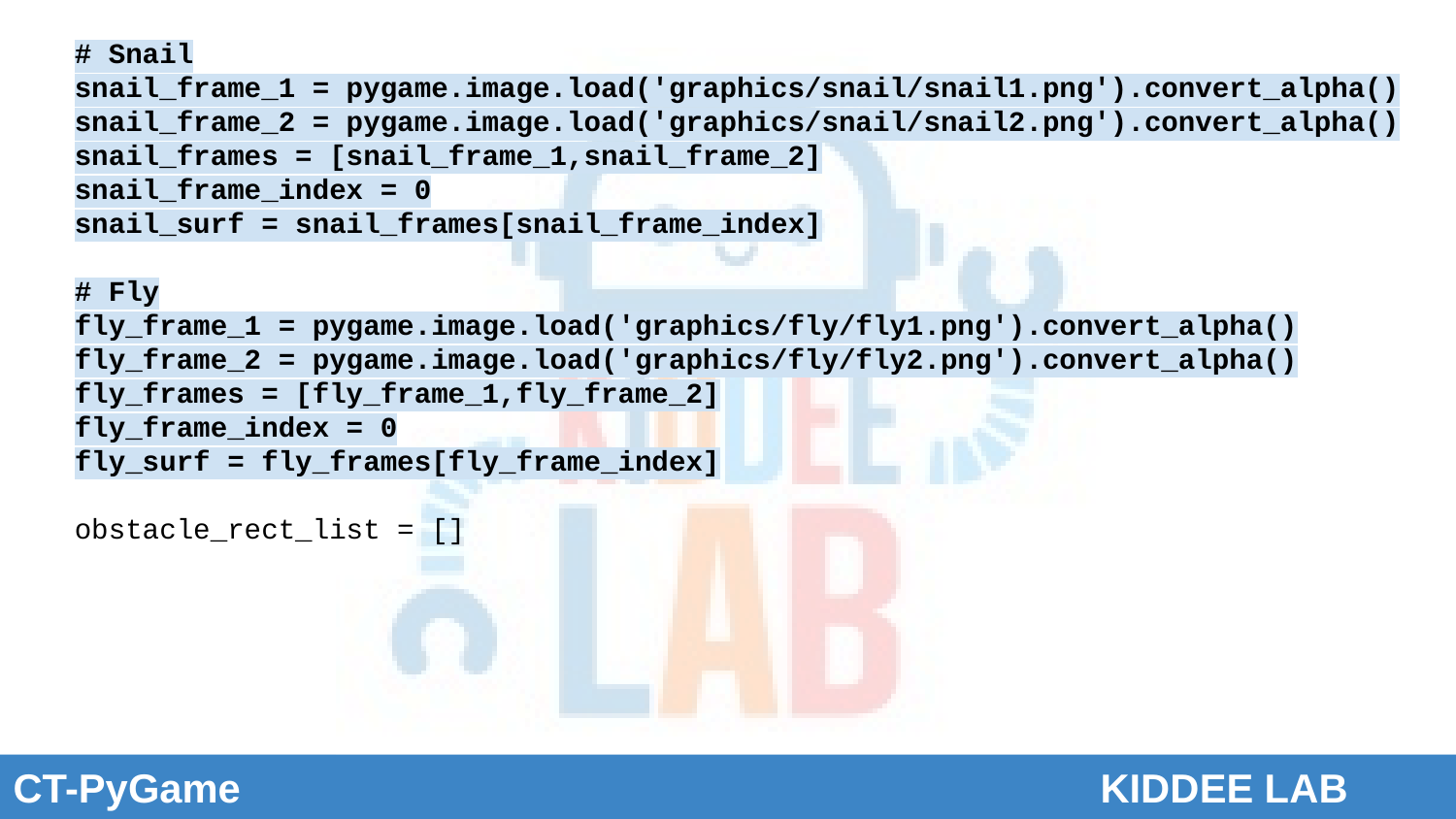

# # Snail
snail_frame_1 = pygame.image.load('graphics/snail/snail1.png').convert_alpha()
snail_frame_2 = pygame.image.load('graphics/snail/snail2.png').convert_alpha()
snail_frames = [snail_frame_1,snail_frame_2]
snail_frame_index = 0
snail_surf = snail_frames[snail_frame_index]

# Fly
fly_frame_1 = pygame.image.load('graphics/fly/fly1.png').convert_alpha()
fly_frame_2 = pygame.image.load('graphics/fly/fly2.png').convert_alpha()
fly_frames = [fly_frame_1,fly_frame_2]
fly_frame_index = 0
fly_surf = fly_frames[fly_frame_index]

obstacle_rect_list = []